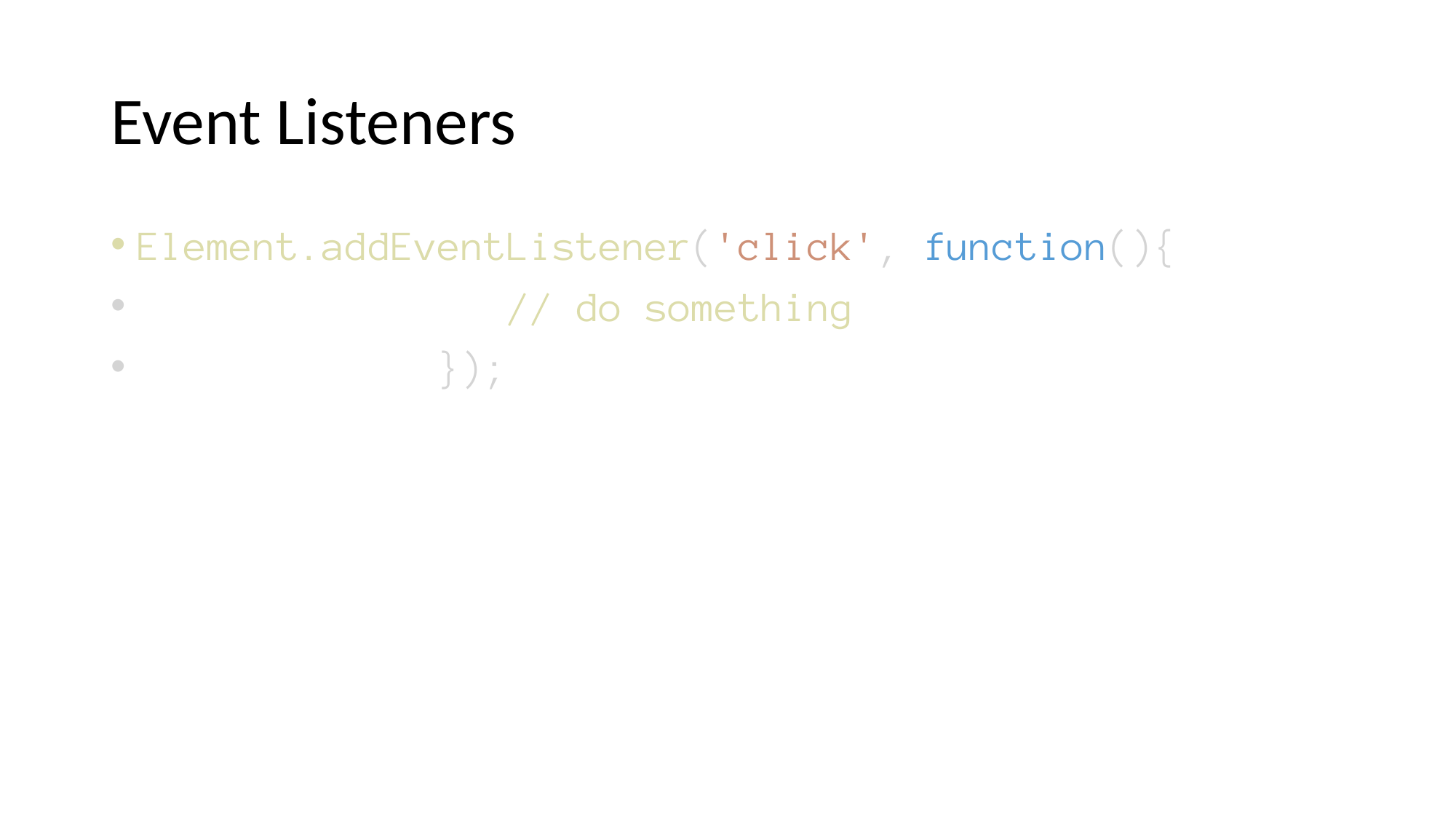

# Event Listeners
Element.addEventListener('click', function(){
                // do something
             });